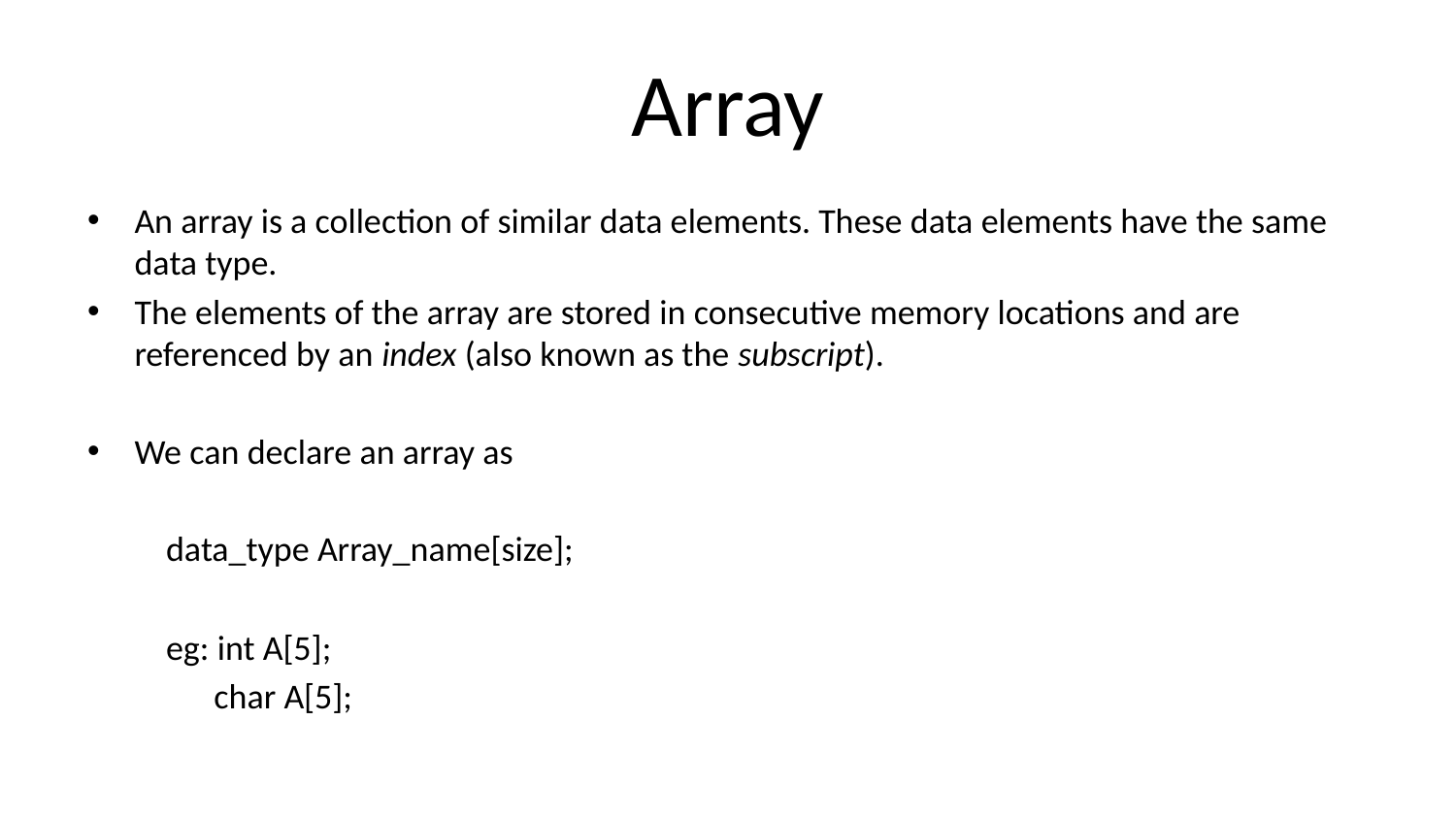

# Array
An array is a collection of similar data elements. These data elements have the same data type.
The elements of the array are stored in consecutive memory locations and are referenced by an index (also known as the subscript).

We can declare an array as

	data_type Array_name[size];

	eg: int A[5];
	      char A[5];